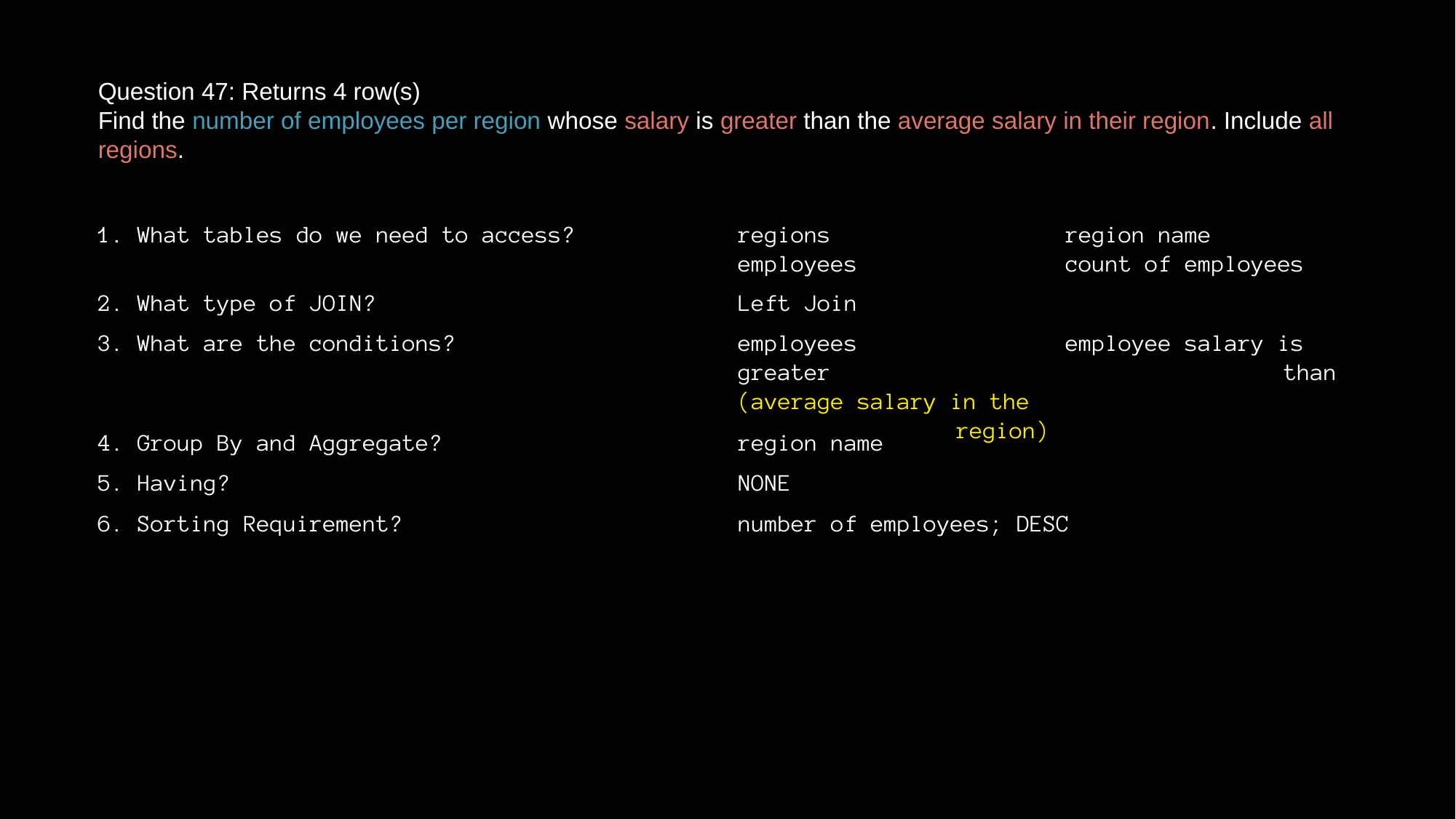

Question 47: Returns 4 row(s)
Find the number of employees per region whose salary is greater than the average salary in their region. Include all regions.

1. What tables do we need to access?
2. What type of JOIN?
3. What are the conditions?
4. Group By and Aggregate?
5. Having?
6. Sorting Requirement?
1. What tables do we need to access?
regions 			region name
employees		count of employees
2. What type of JOIN?
Left Join
3. What are the conditions?
employees		employee salary is greater 					than (average salary in the 					region)
4. Group By and Aggregate?
region name
5. Having?
NONE
6. Sorting Requirement?
number of employees; DESC